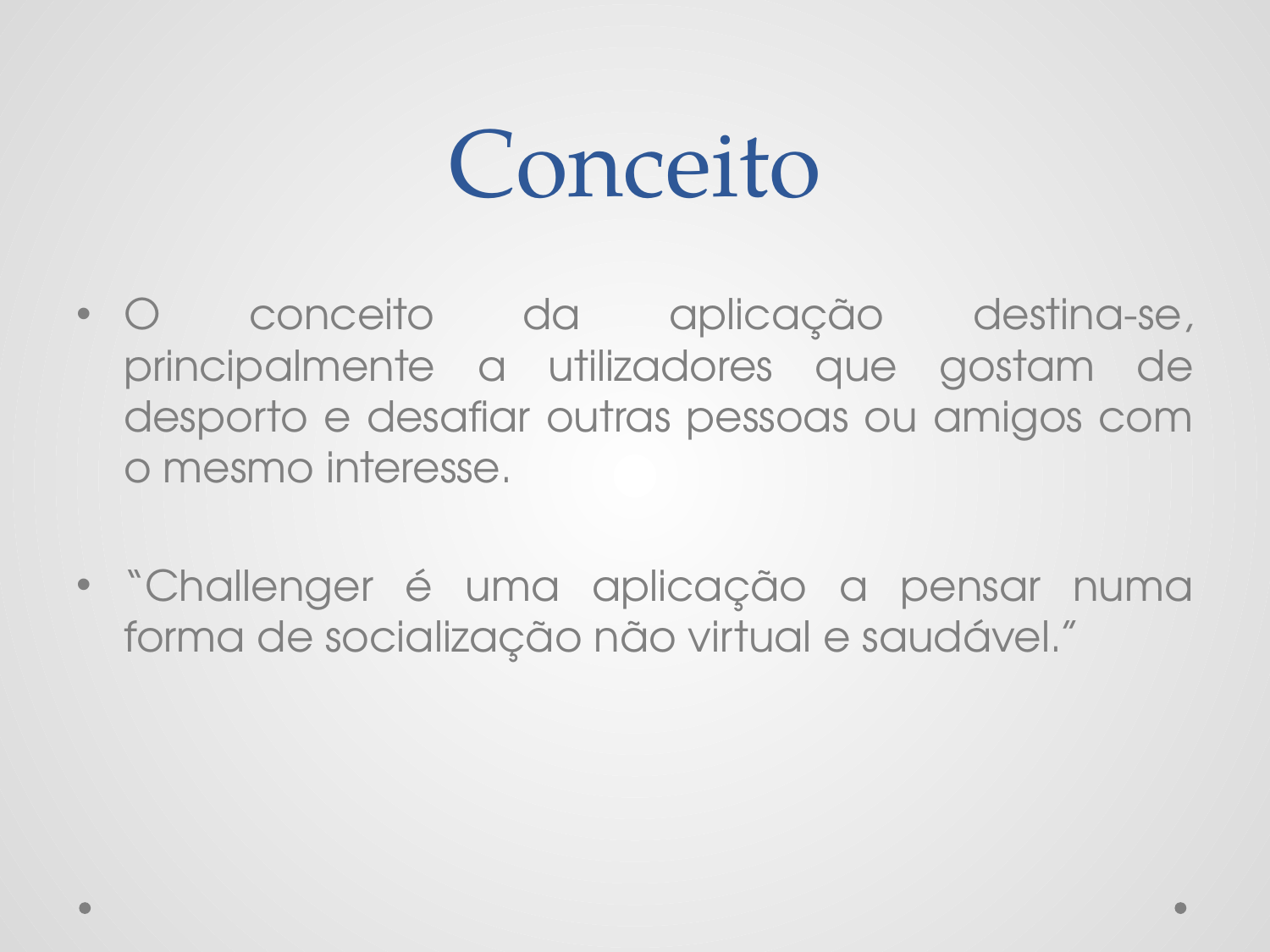

# Conceito

O conceito da aplicação destina-se, principalmente a utilizadores que gostam de desporto e desafiar outras pessoas ou amigos com o mesmo interesse.

“Challenger é uma aplicação a pensar numa forma de socialização não virtual e saudável.”